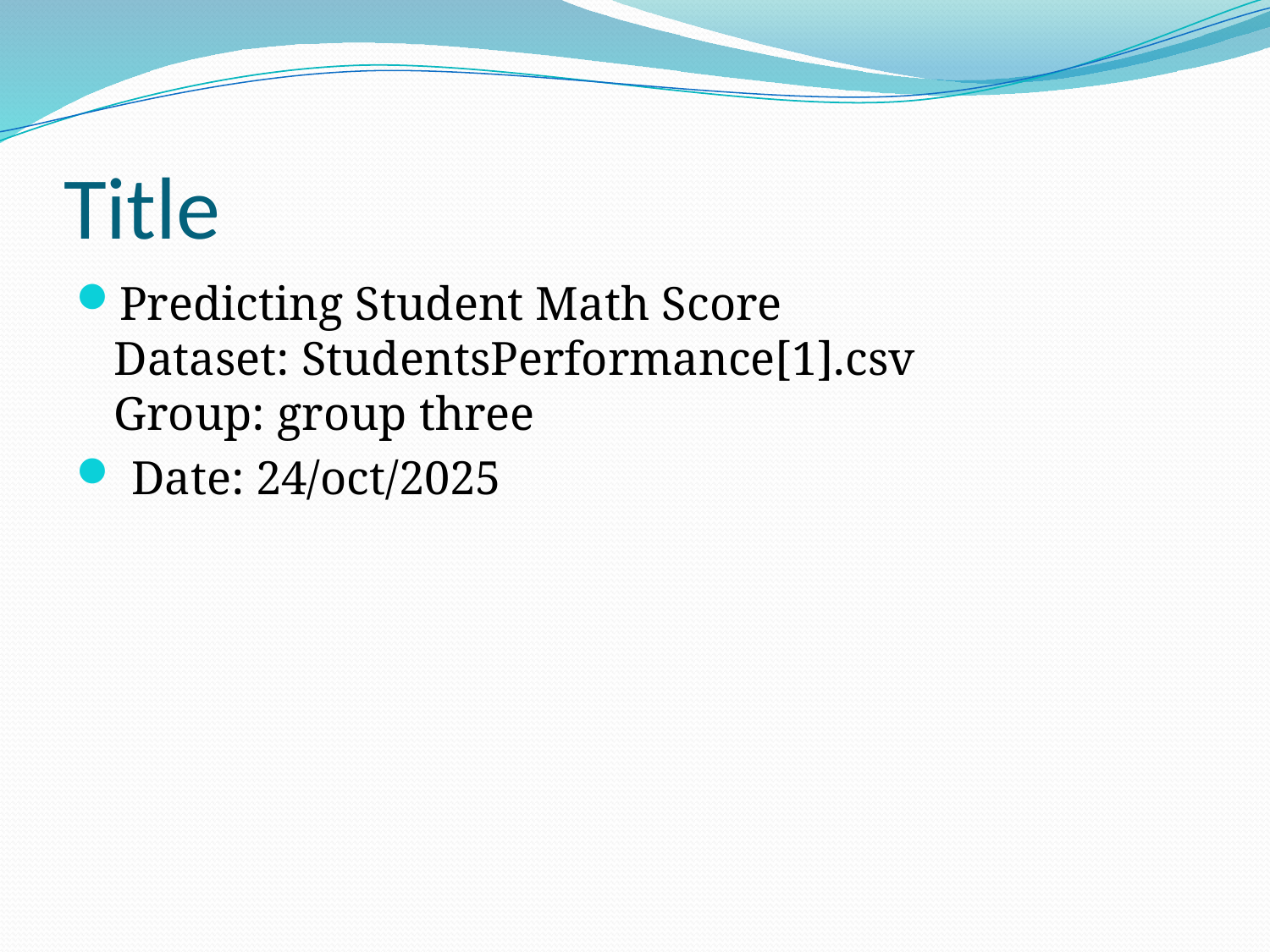

# Title
Predicting Student Math Score
Dataset: StudentsPerformance[1].csv
Group: group three
 Date: 24/oct/2025